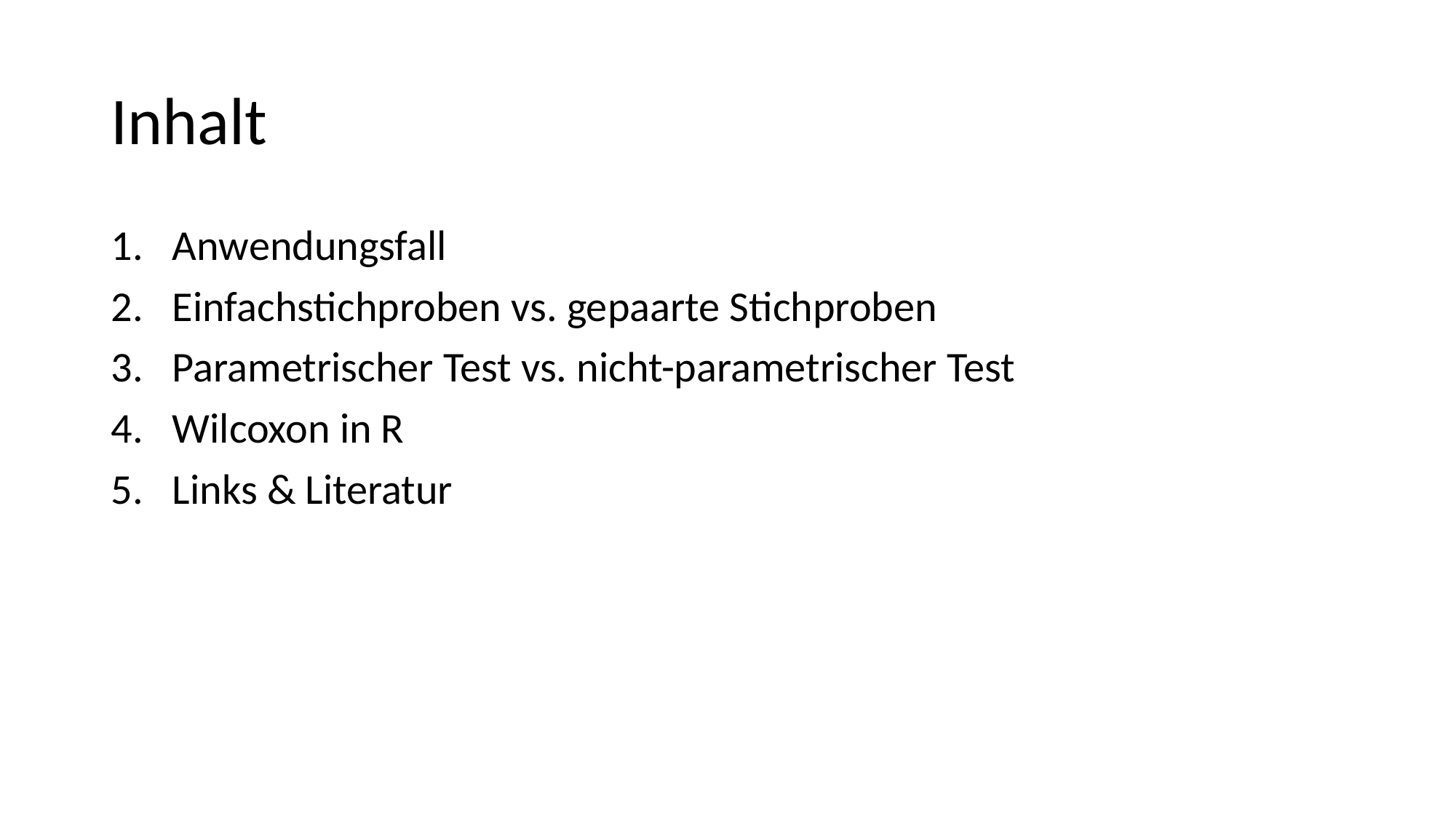

# Inhalt
Anwendungsfall
Einfachstichproben vs. gepaarte Stichproben
Parametrischer Test vs. nicht-parametrischer Test
Wilcoxon in R
Links & Literatur